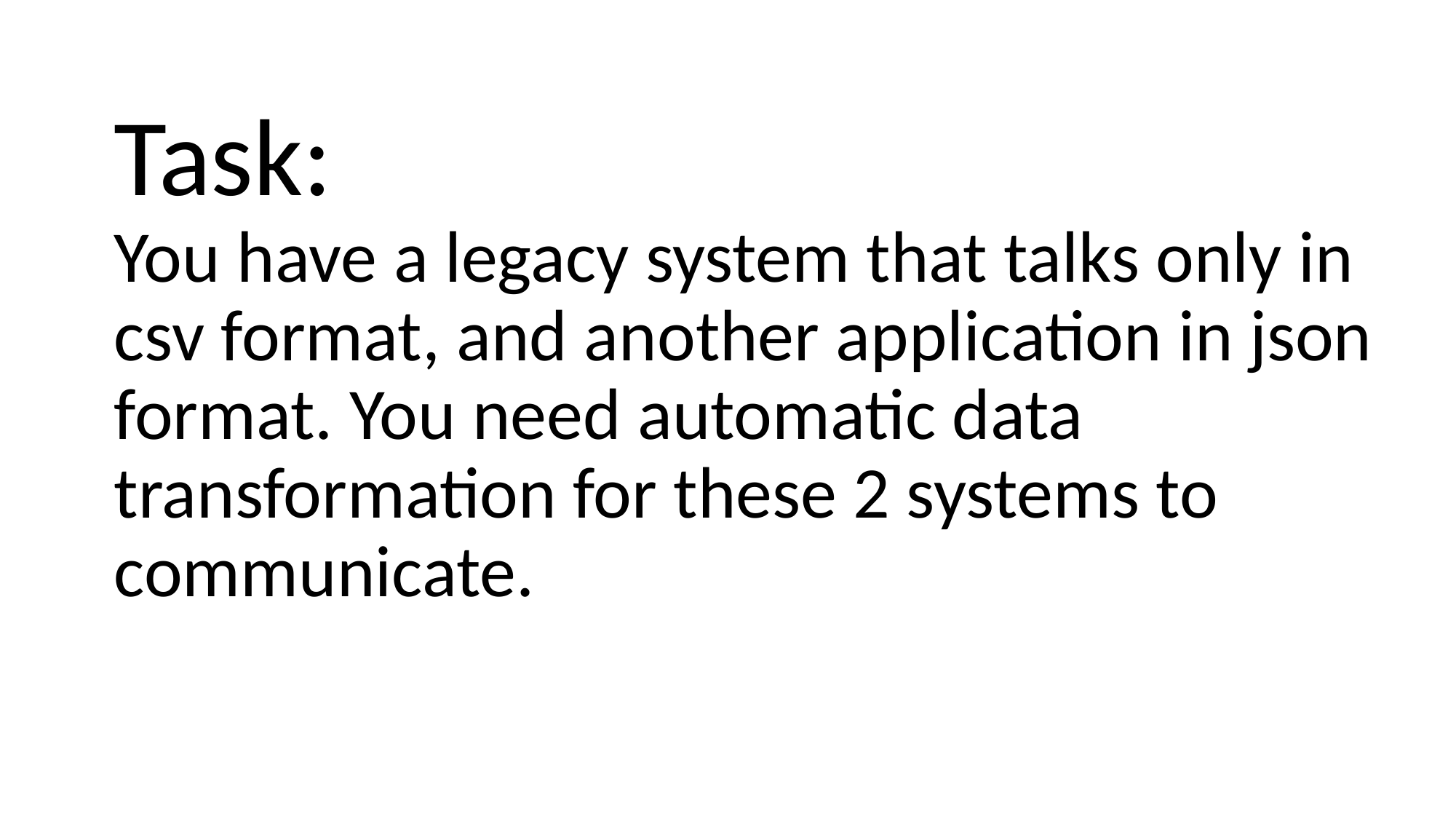

# Task: You have a legacy system that talks only in csv format, and another application in json format. You need automatic data transformation for these 2 systems to communicate.